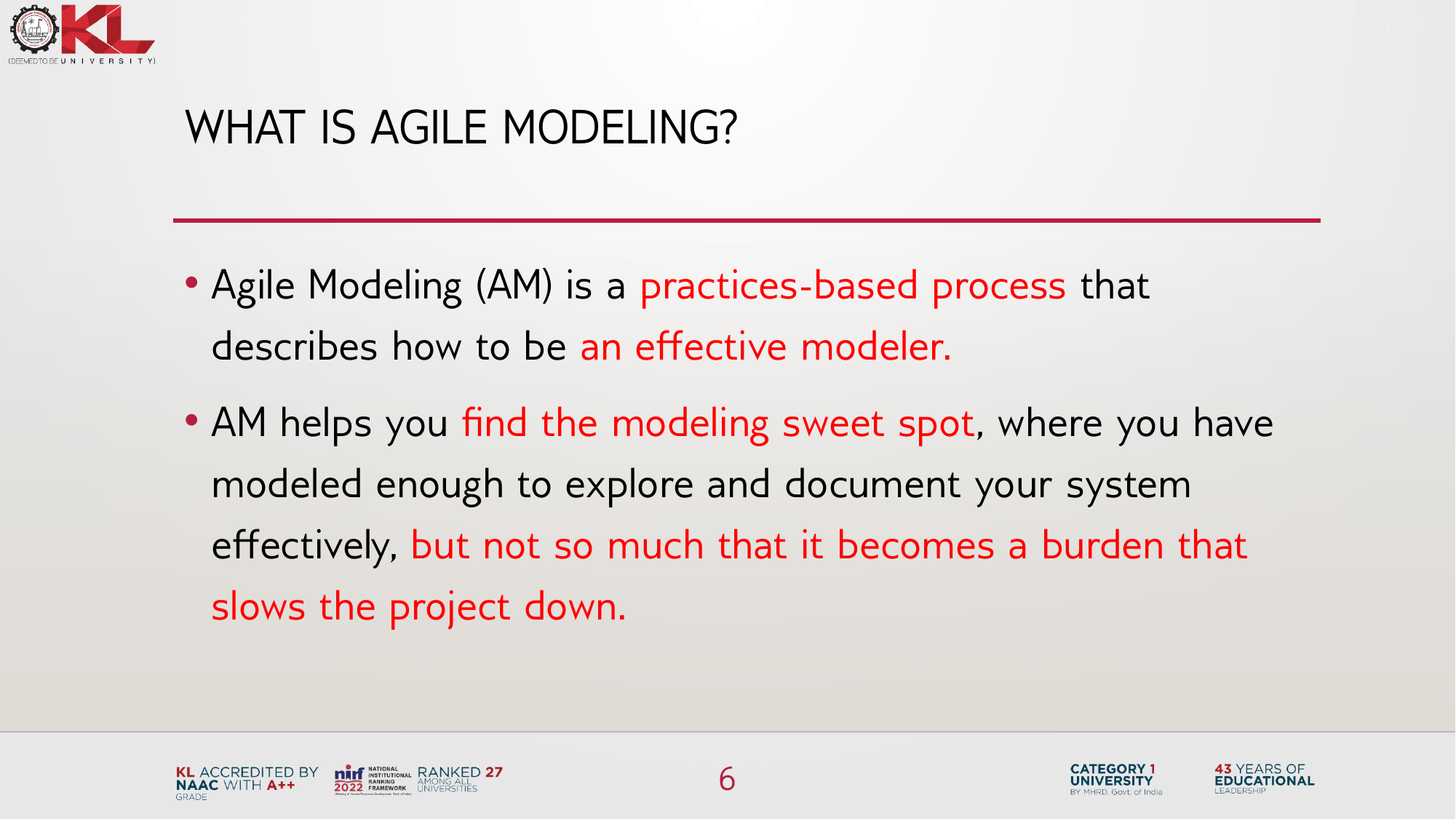

# What Is Agile Modeling?
Agile Modeling (AM) is a practices-based process that describes how to be an effective modeler.
AM helps you find the modeling sweet spot, where you have modeled enough to explore and document your system effectively, but not so much that it becomes a burden that slows the project down.

6